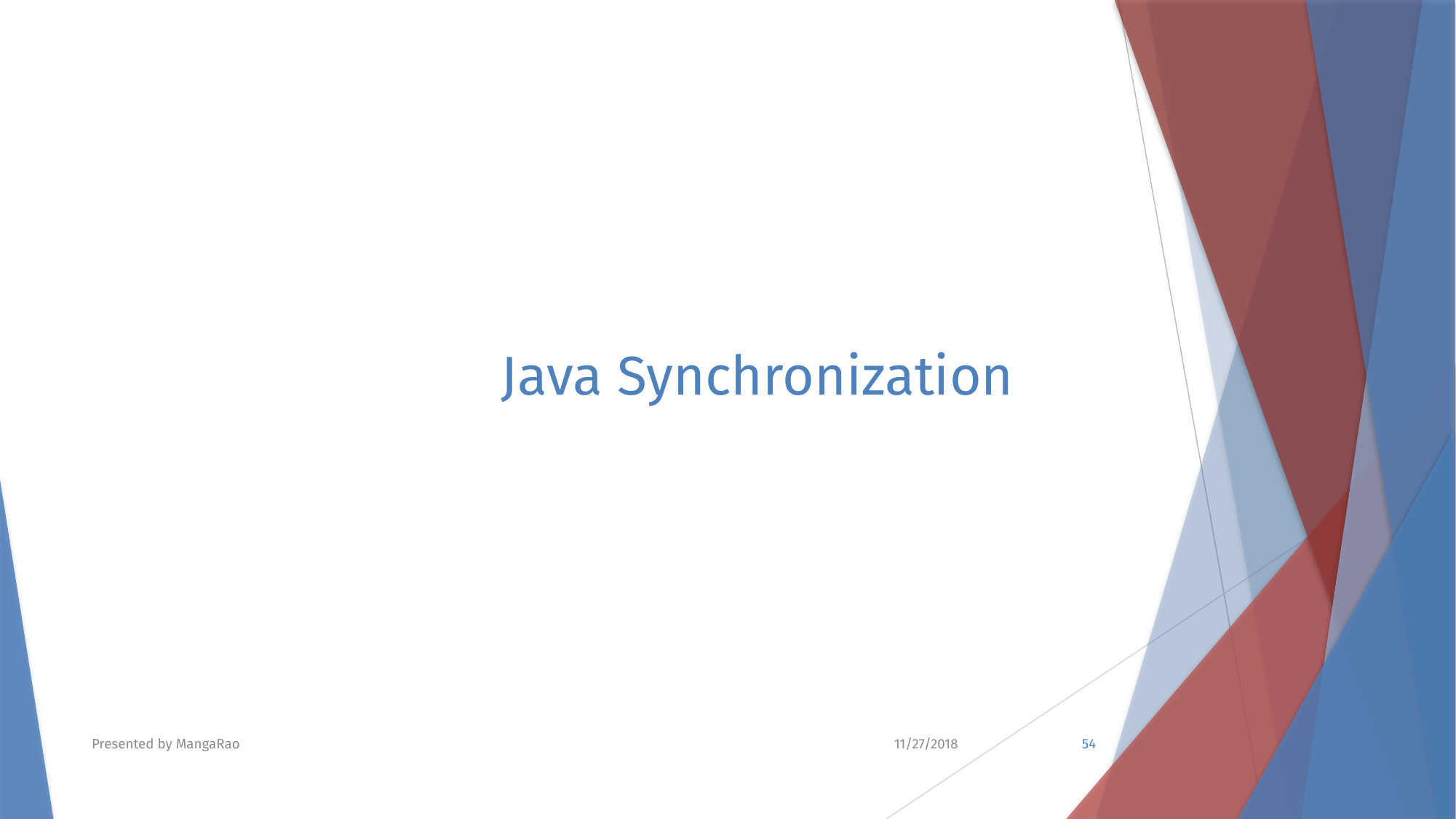

# Java Synchronization
Presented by MangaRao
11/27/2018
54